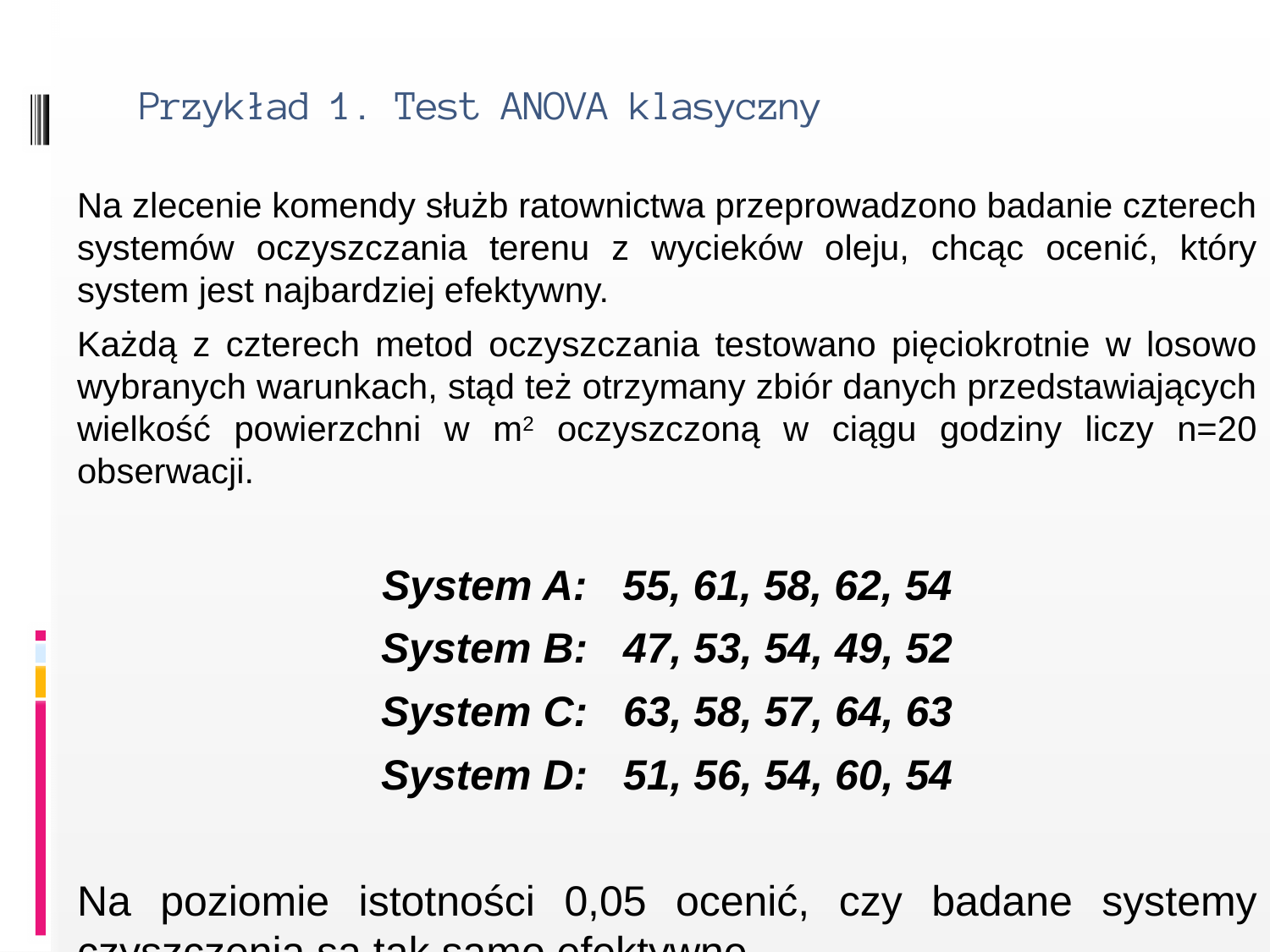

# Przykład 1. Test ANOVA klasyczny
Na zlecenie komendy służb ratownictwa przeprowadzono badanie czterech systemów oczyszczania terenu z wycieków oleju, chcąc ocenić, który system jest najbardziej efektywny.
Każdą z czterech metod oczyszczania testowano pięciokrotnie w losowo wybranych warunkach, stąd też otrzymany zbiór danych przedstawiających wielkość powierzchni w m2 oczyszczoną w ciągu godziny liczy n=20 obserwacji.

System A:   55, 61, 58, 62, 54
System B:   47, 53, 54, 49, 52
System C:   63, 58, 57, 64, 63
System D:   51, 56, 54, 60, 54

Na poziomie istotności 0,05 ocenić, czy badane systemy czyszczenia są tak samo efektywne.